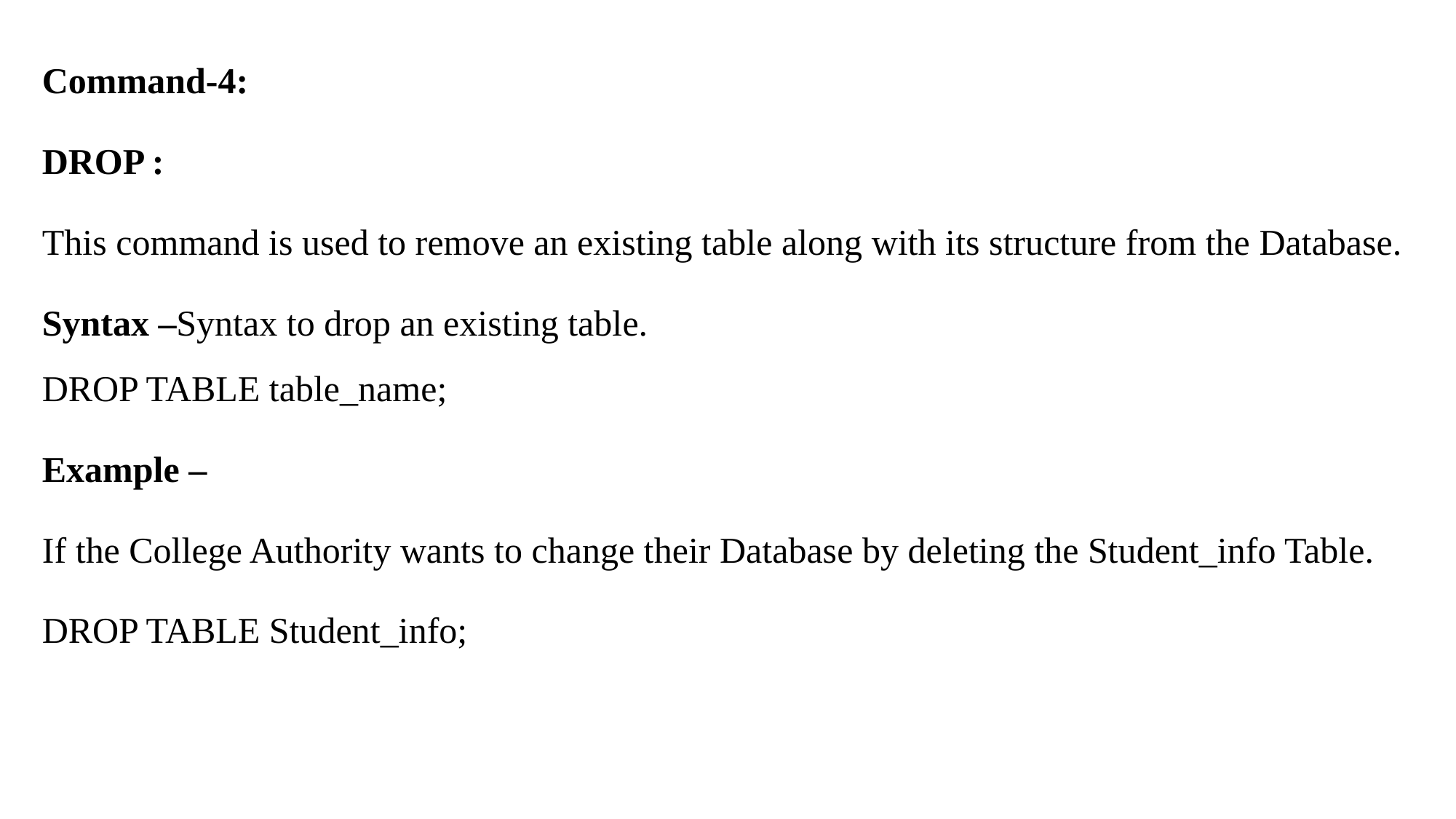

Command-4:
DROP :
This command is used to remove an existing table along with its structure from the Database.
Syntax –Syntax to drop an existing table.
DROP TABLE table_name;
Example –
If the College Authority wants to change their Database by deleting the Student_info Table.
DROP TABLE Student_info;